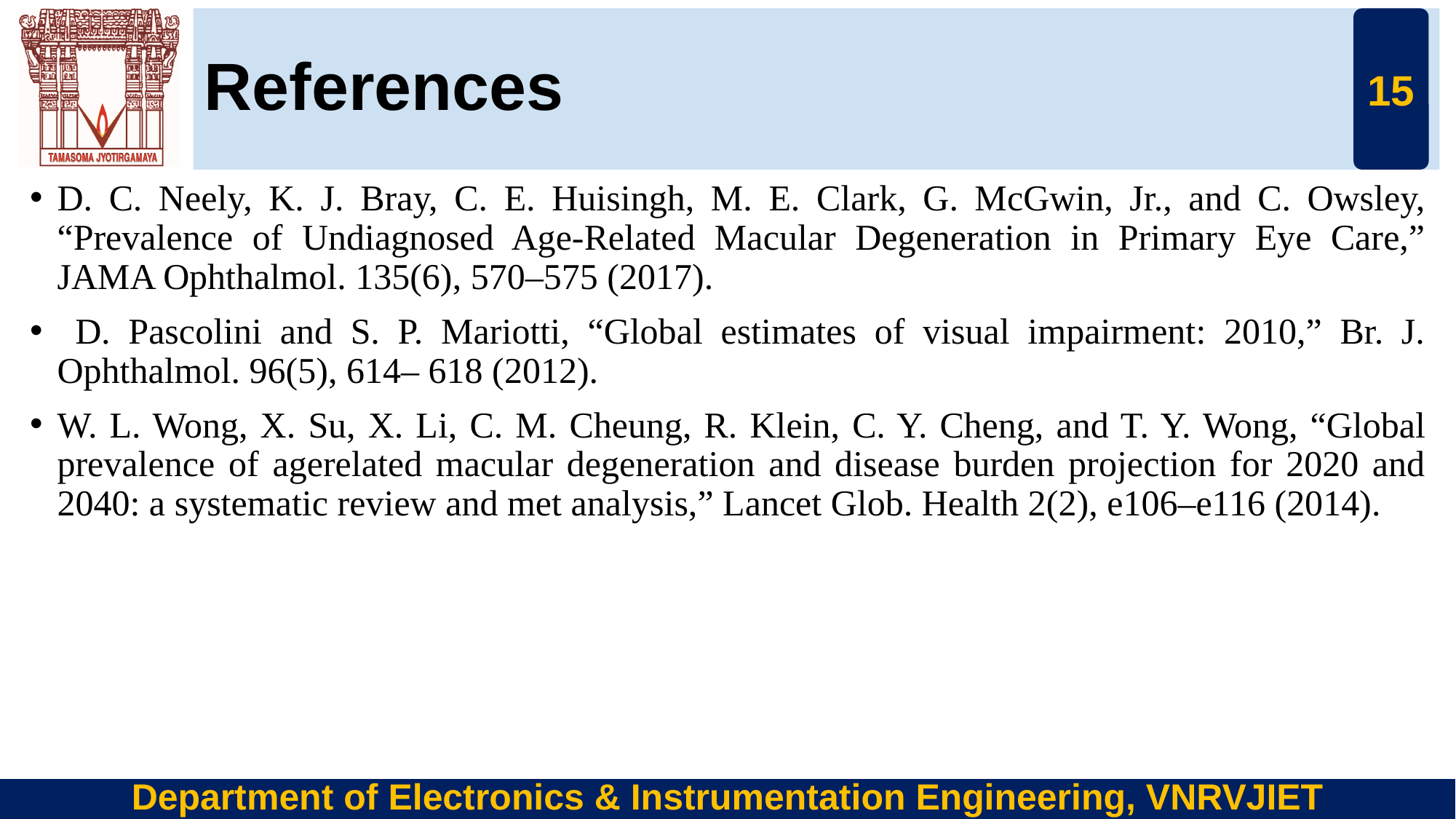

# References
15
D. C. Neely, K. J. Bray, C. E. Huisingh, M. E. Clark, G. McGwin, Jr., and C. Owsley, “Prevalence of Undiagnosed Age-Related Macular Degeneration in Primary Eye Care,” JAMA Ophthalmol. 135(6), 570–575 (2017).
 D. Pascolini and S. P. Mariotti, “Global estimates of visual impairment: 2010,” Br. J. Ophthalmol. 96(5), 614– 618 (2012).
W. L. Wong, X. Su, X. Li, C. M. Cheung, R. Klein, C. Y. Cheng, and T. Y. Wong, “Global prevalence of agerelated macular degeneration and disease burden projection for 2020 and 2040: a systematic review and met analysis,” Lancet Glob. Health 2(2), e106–e116 (2014).
Department of Electronics & Instrumentation Engineering, VNRVJIET